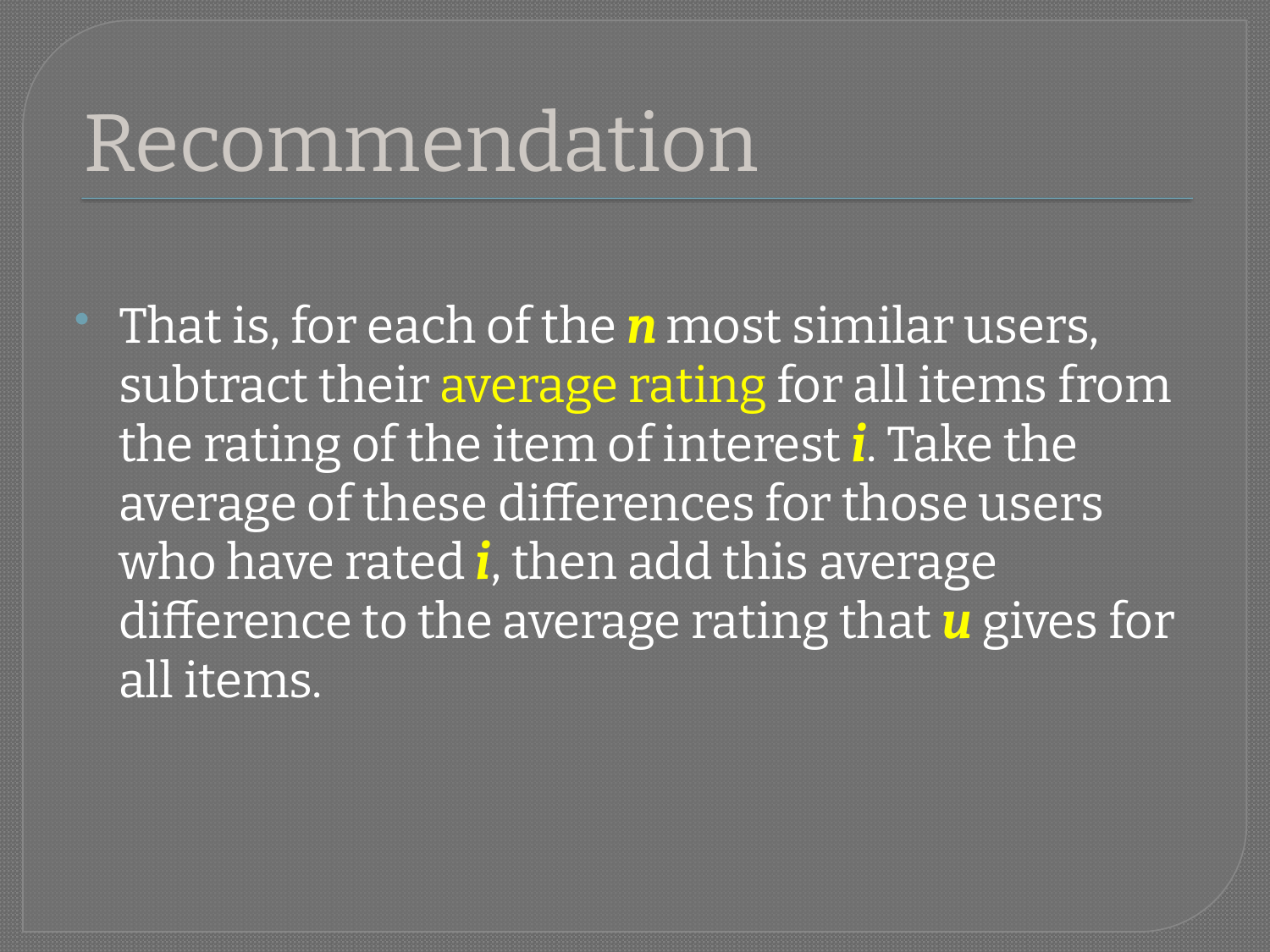

# Recommendation

That is, for each of the n most similar users, subtract their average rating for all items from the rating of the item of interest i. Take the average of these differences for those users who have rated i, then add this average difference to the average rating that u gives for all items.